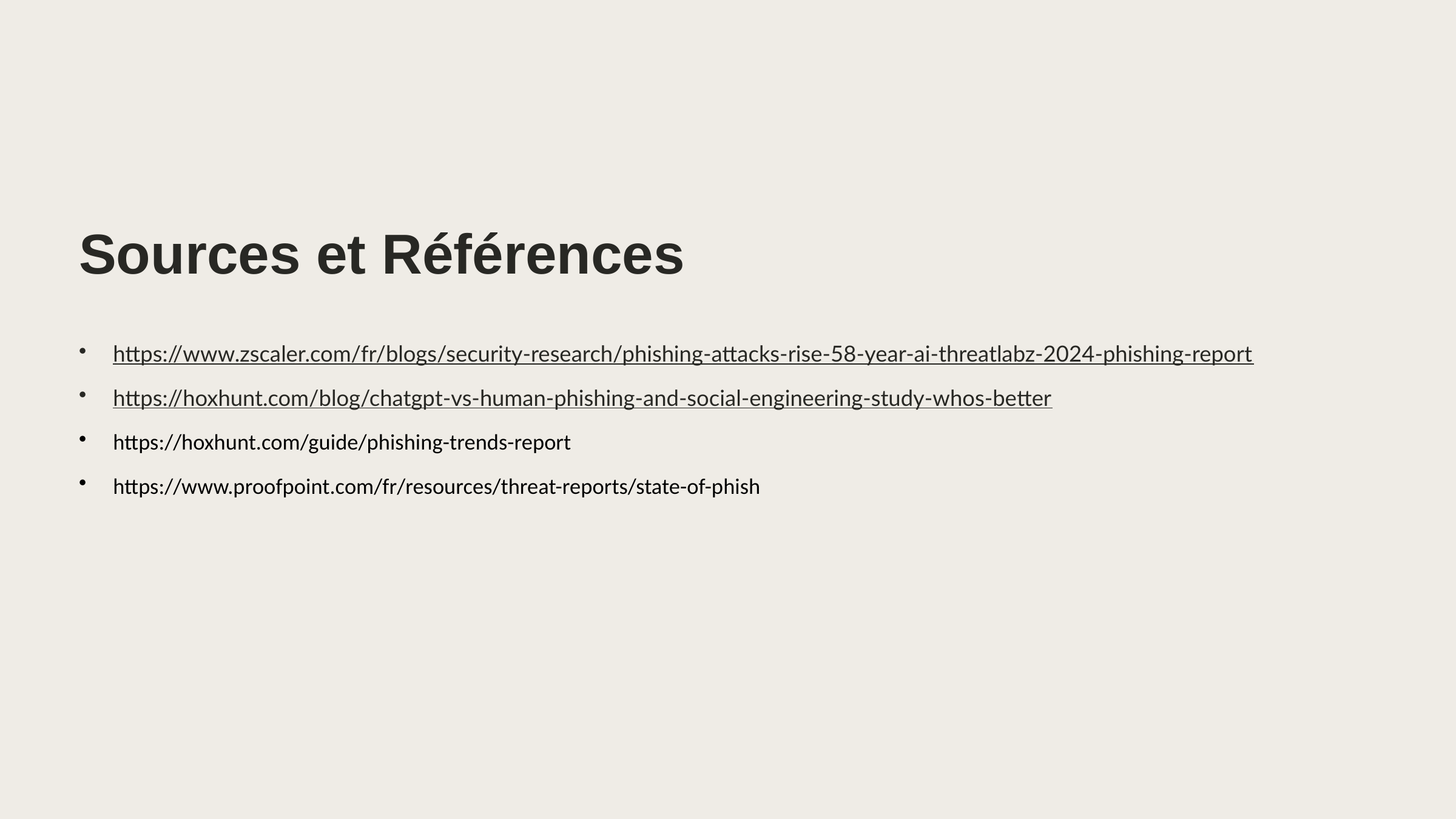

Sources et Références
https://www.zscaler.com/fr/blogs/security-research/phishing-attacks-rise-58-year-ai-threatlabz-2024-phishing-report
https://hoxhunt.com/blog/chatgpt-vs-human-phishing-and-social-engineering-study-whos-better
https://hoxhunt.com/guide/phishing-trends-report
https://www.proofpoint.com/fr/resources/threat-reports/state-of-phish